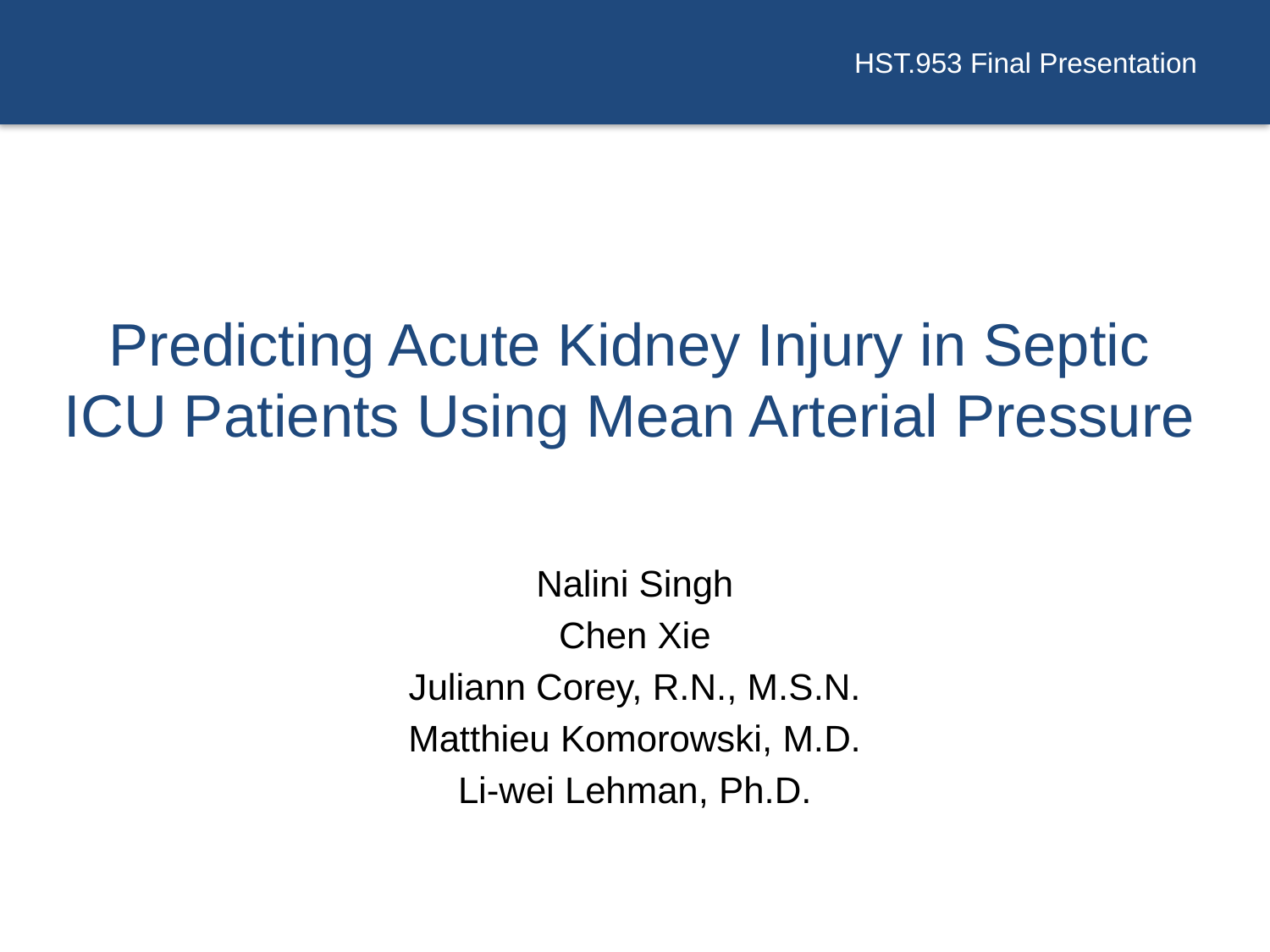

HST.953 Final Presentation
# Predicting Acute Kidney Injury in Septic ICU Patients Using Mean Arterial Pressure
Nalini Singh
Chen Xie
Juliann Corey, R.N., M.S.N.
Matthieu Komorowski, M.D.
Li-wei Lehman, Ph.D.